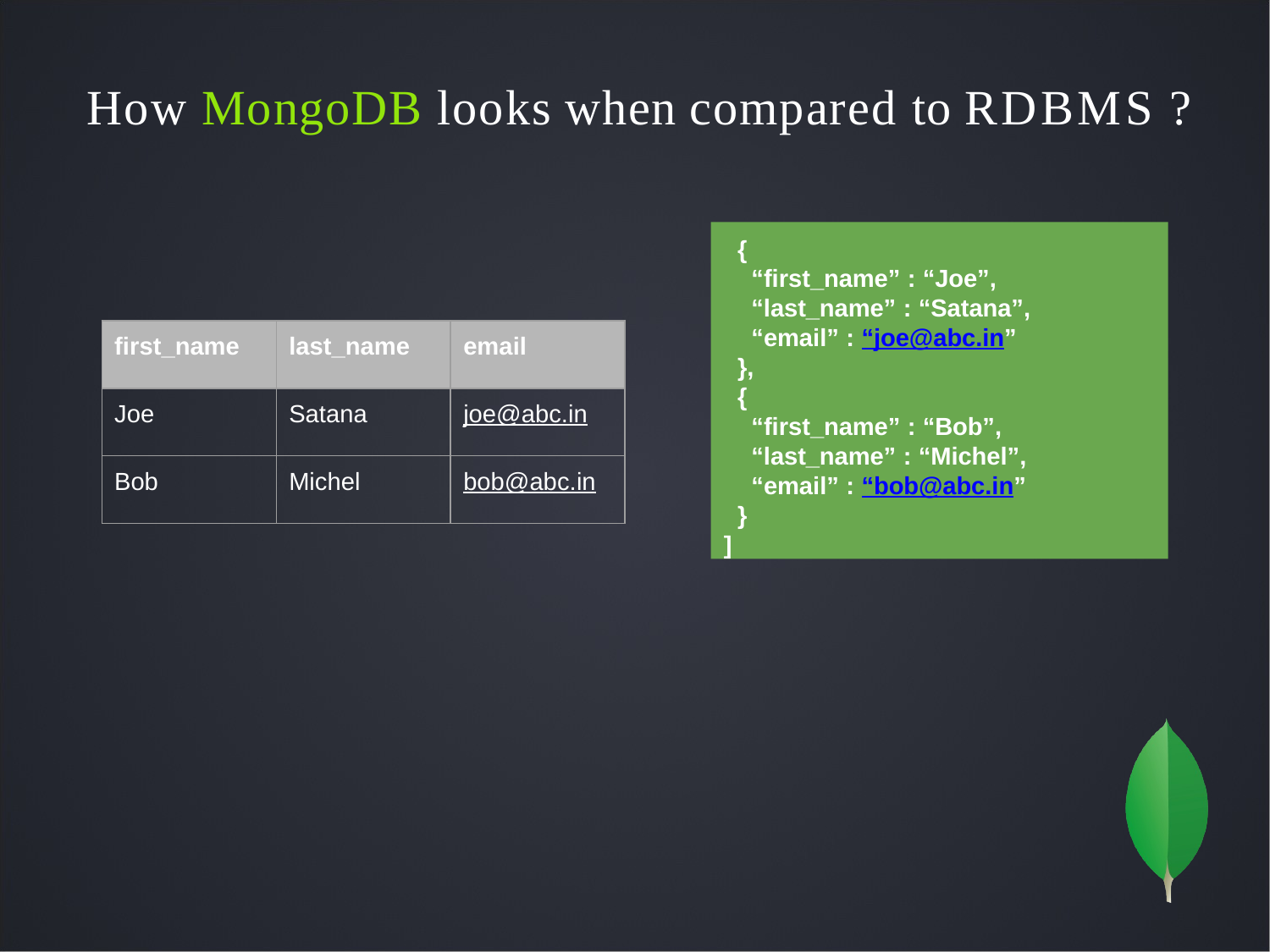

# How MongoDB looks when compared to RDBMS ?
{
“first_name” : “Joe”,  “last_name” : “Satana”,
“email” : “joe@abc.in”
},
{
“first_name” : “Bob”,  “last_name” : “Michel”,
“email” : “bob@abc.in”
}
]
| first\_name | last\_name | email |
| --- | --- | --- |
| Joe | Satana | joe@abc.in |
| Bob | Michel | bob@abc.in |